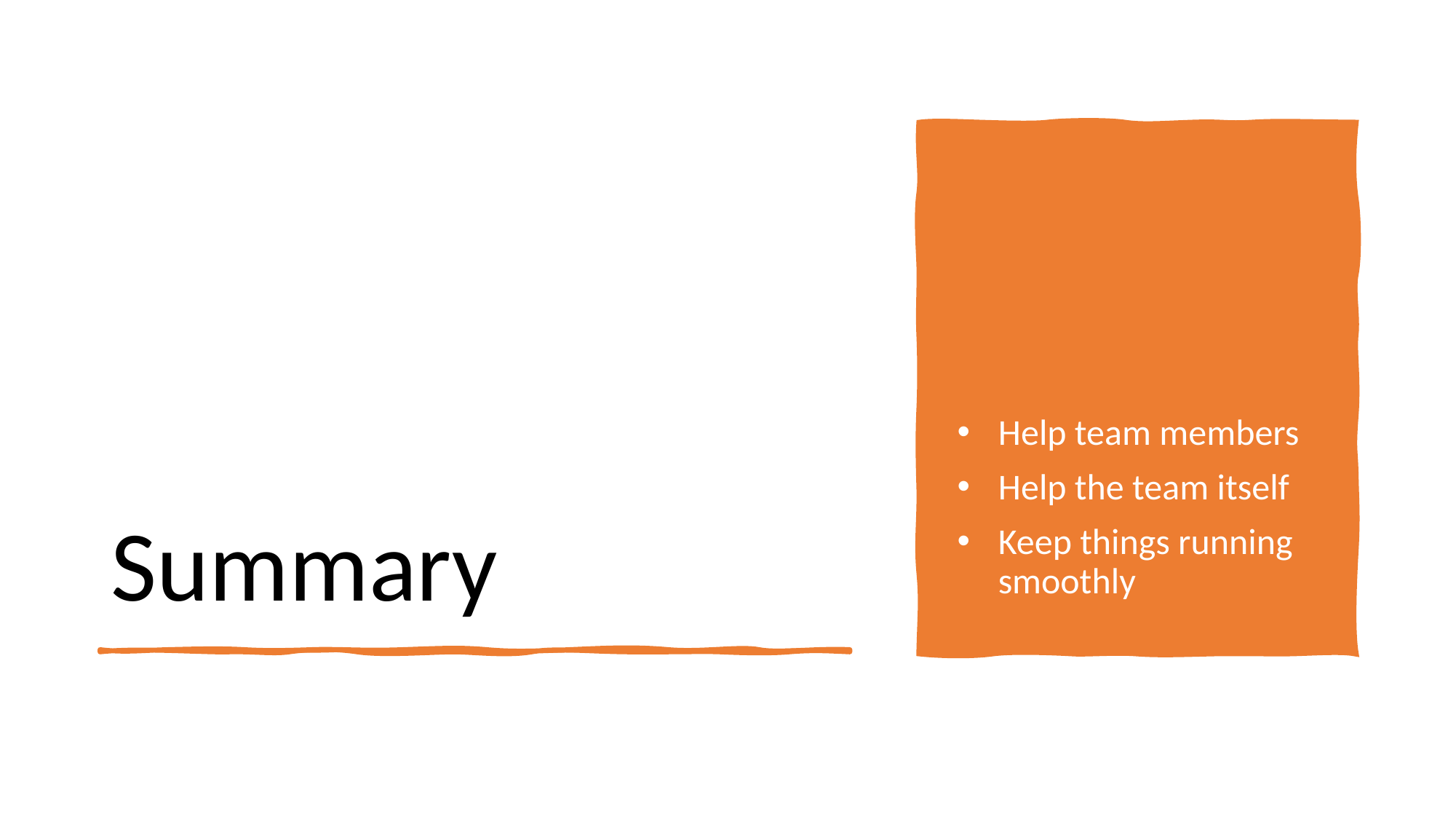

# Summary
Help team members
Help the team itself
Keep things running smoothly